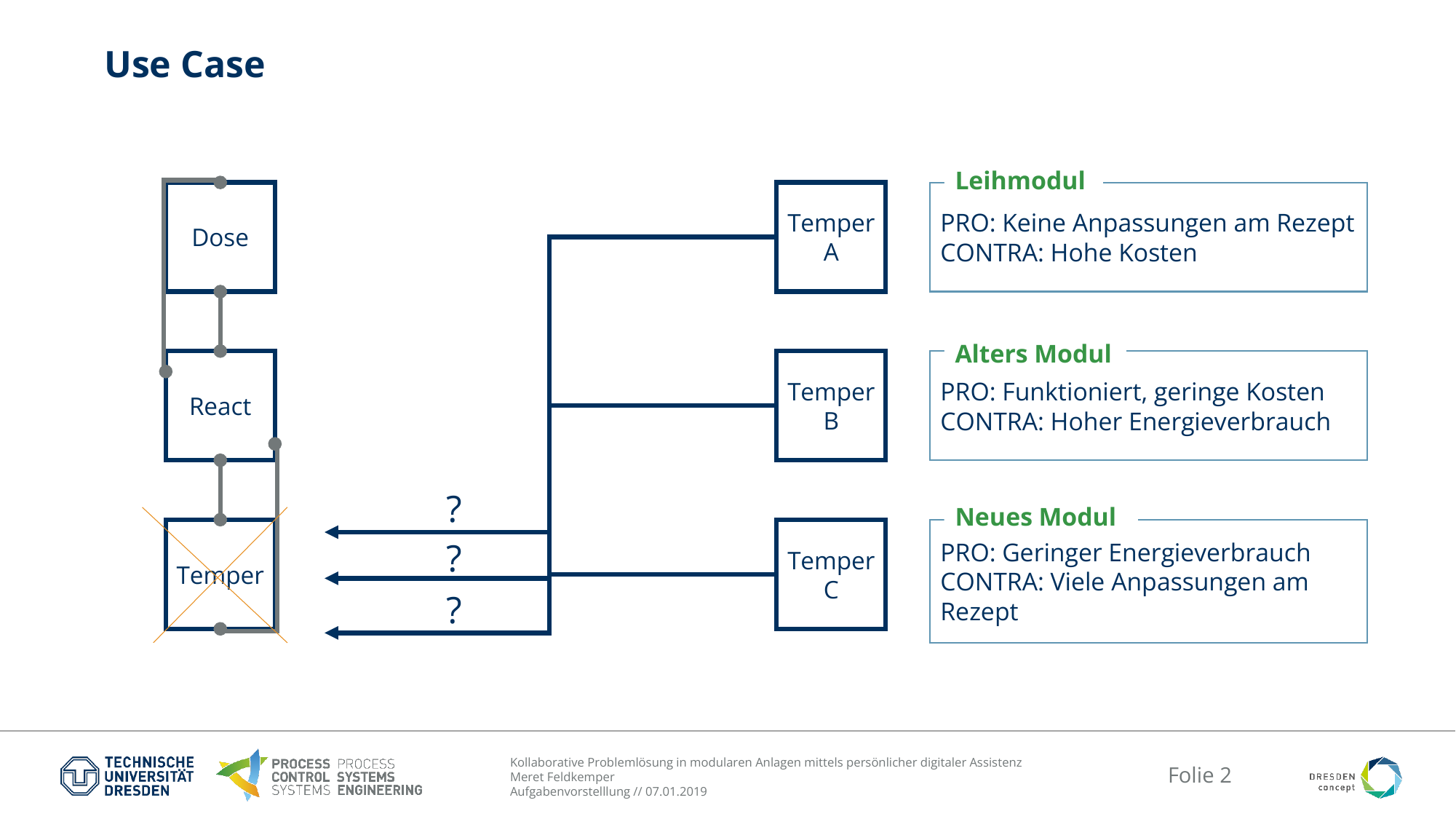

# Use Case
Leihmodul
Dose
Temper
A
PRO: Keine Anpassungen am Rezept
CONTRA: Hohe Kosten
Alters Modul
React
Temper
B
PRO: Funktioniert, geringe Kosten
CONTRA: Hoher Energieverbrauch
?
Neues Modul
Temper
Temper
C
PRO: Geringer Energieverbrauch
CONTRA: Viele Anpassungen am Rezept
?
?